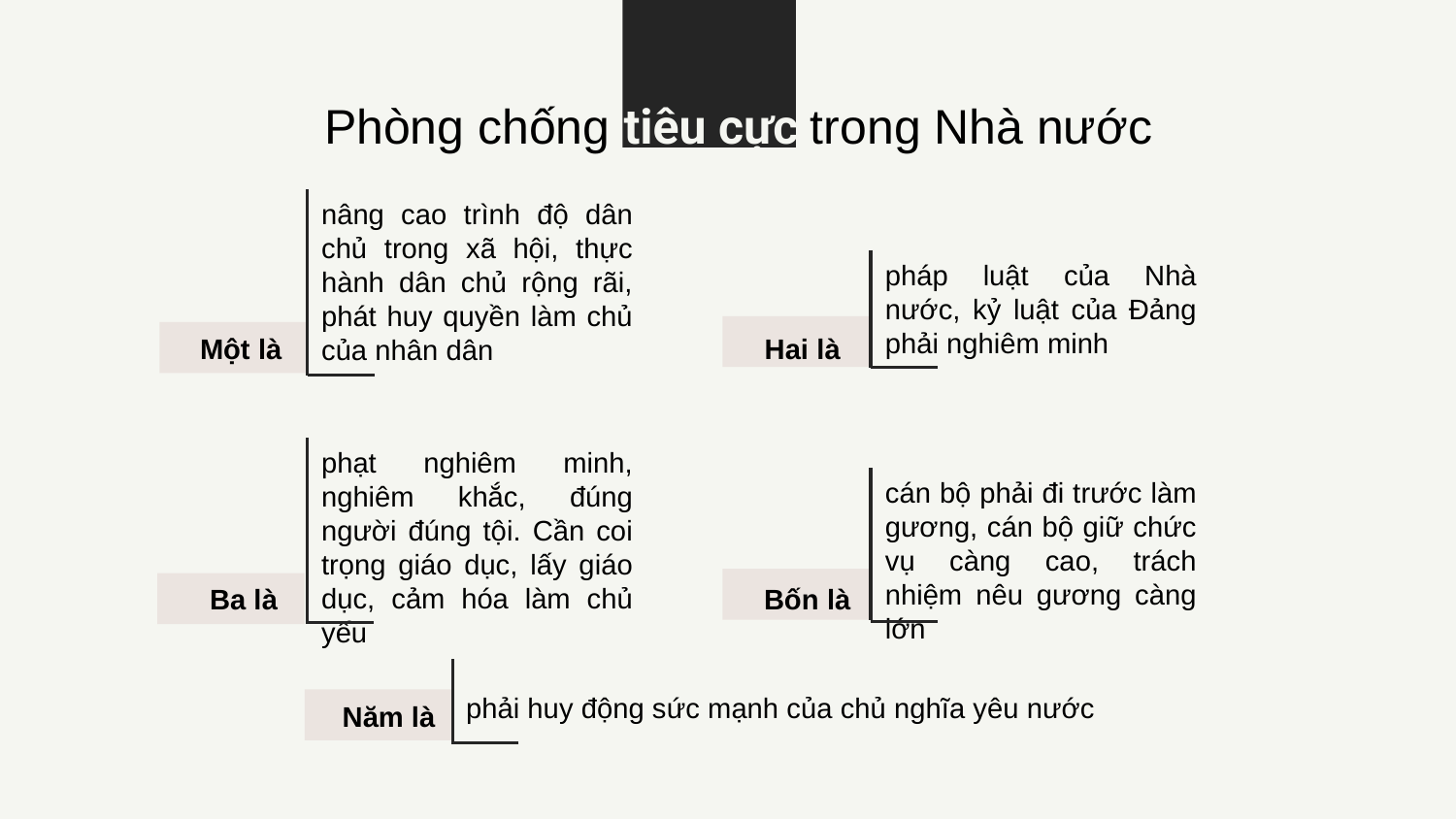

Phòng chống tiêu cực trong Nhà nước
nâng cao trình độ dân chủ trong xã hội, thực hành dân chủ rộng rãi, phát huy quyền làm chủ của nhân dân
Một là
pháp luật của Nhà nước, kỷ luật của Đảng phải nghiêm minh
Hai là

phạt nghiêm minh, nghiêm khắc, đúng người đúng tội. Cần coi trọng giáo dục, lấy giáo dục, cảm hóa làm chủ yếu
Ba là
cán bộ phải đi trước làm gương, cán bộ giữ chức vụ càng cao, trách nhiệm nêu gương càng lớn
Bốn là

phải huy động sức mạnh của chủ nghĩa yêu nước
Năm là